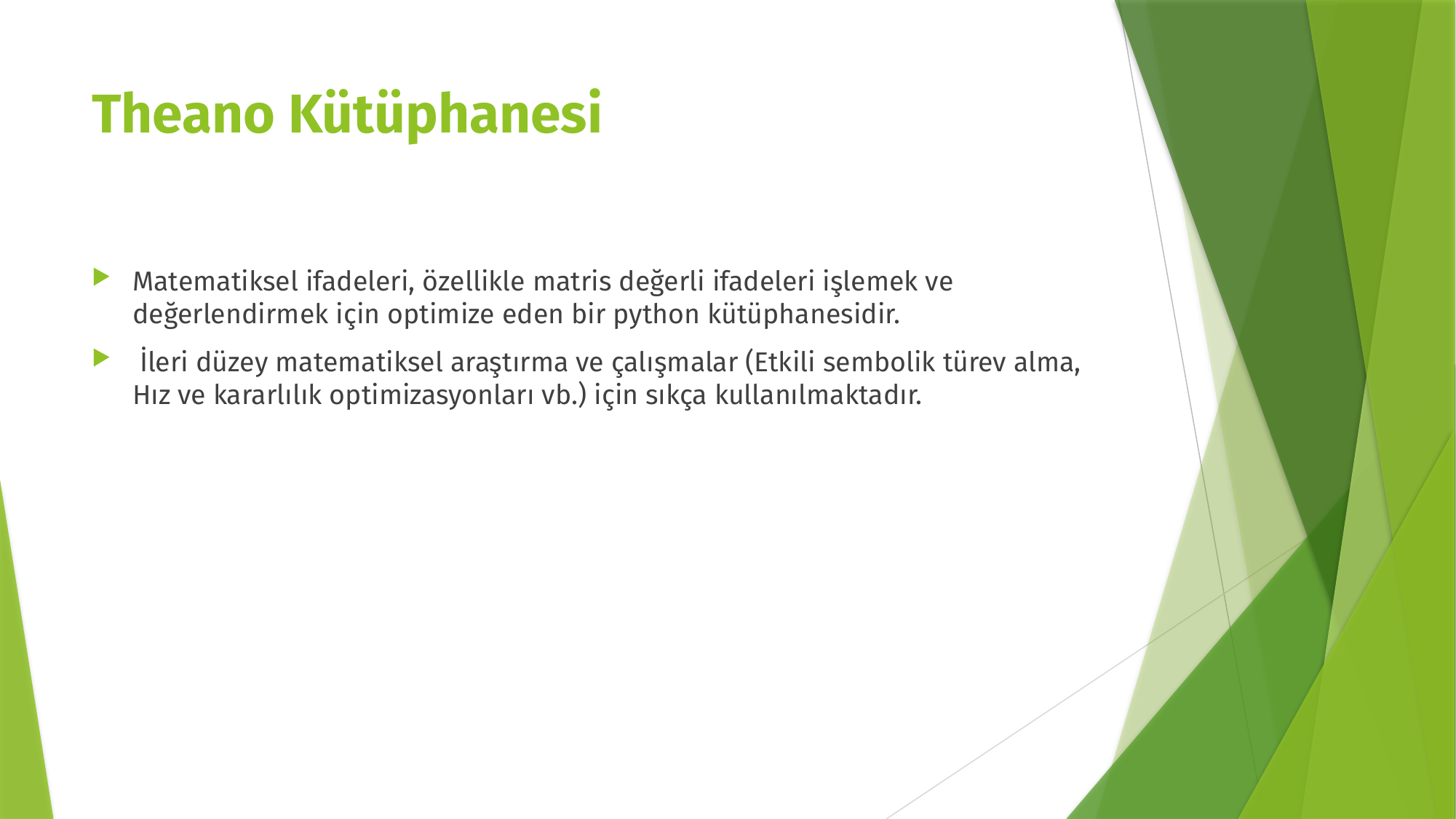

# Theano Kütüphanesi
Matematiksel ifadeleri, özellikle matris değerli ifadeleri işlemek ve değerlendirmek için optimize eden bir python kütüphanesidir.
 İleri düzey matematiksel araştırma ve çalışmalar (Etkili sembolik türev alma, Hız ve kararlılık optimizasyonları vb.) için sıkça kullanılmaktadır.